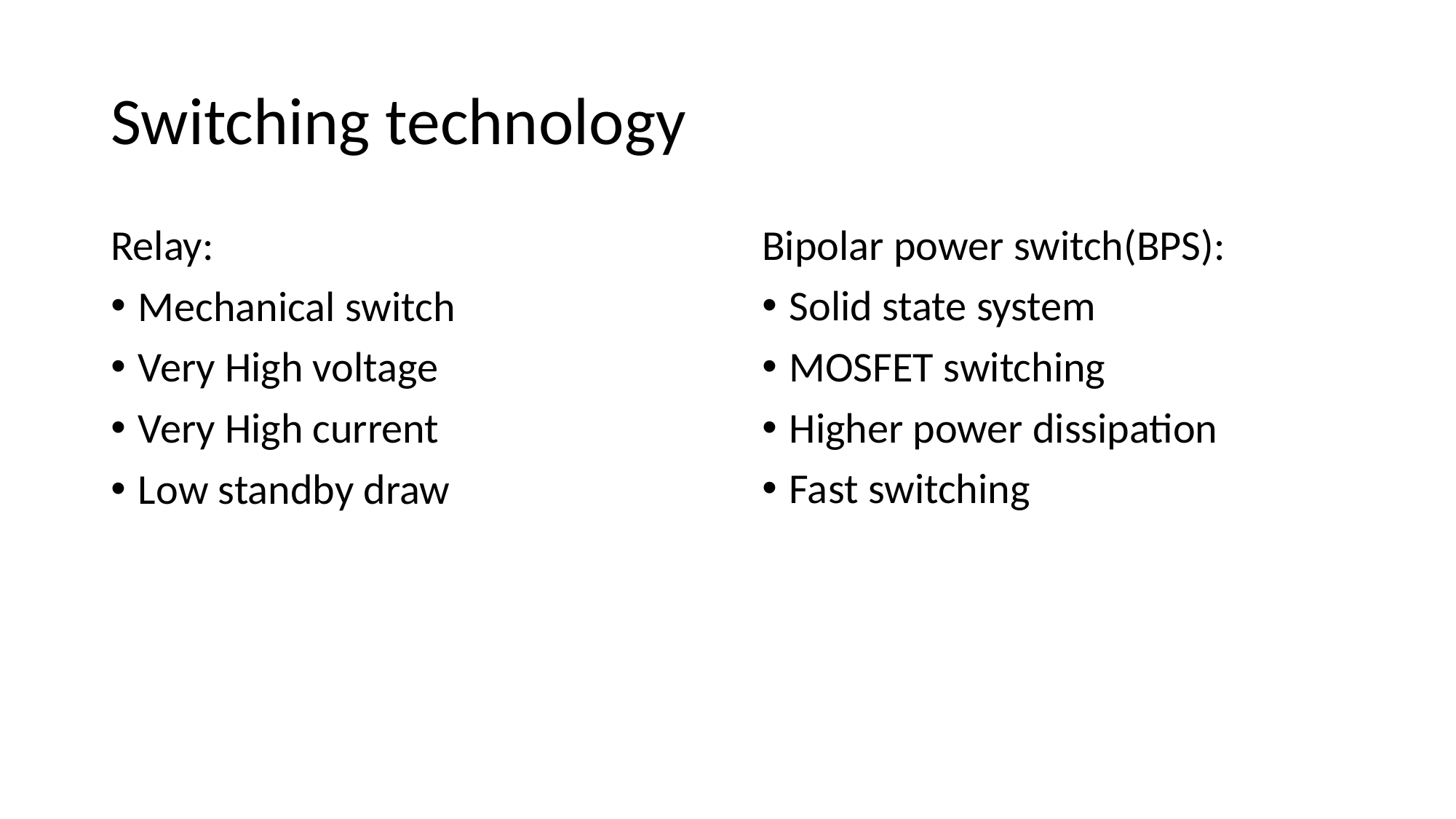

# Switching technology
Relay:
Mechanical switch
Very High voltage
Very High current
Low standby draw

Bipolar power switch(BPS):
Solid state system
MOSFET switching
Higher power dissipation
Fast switching